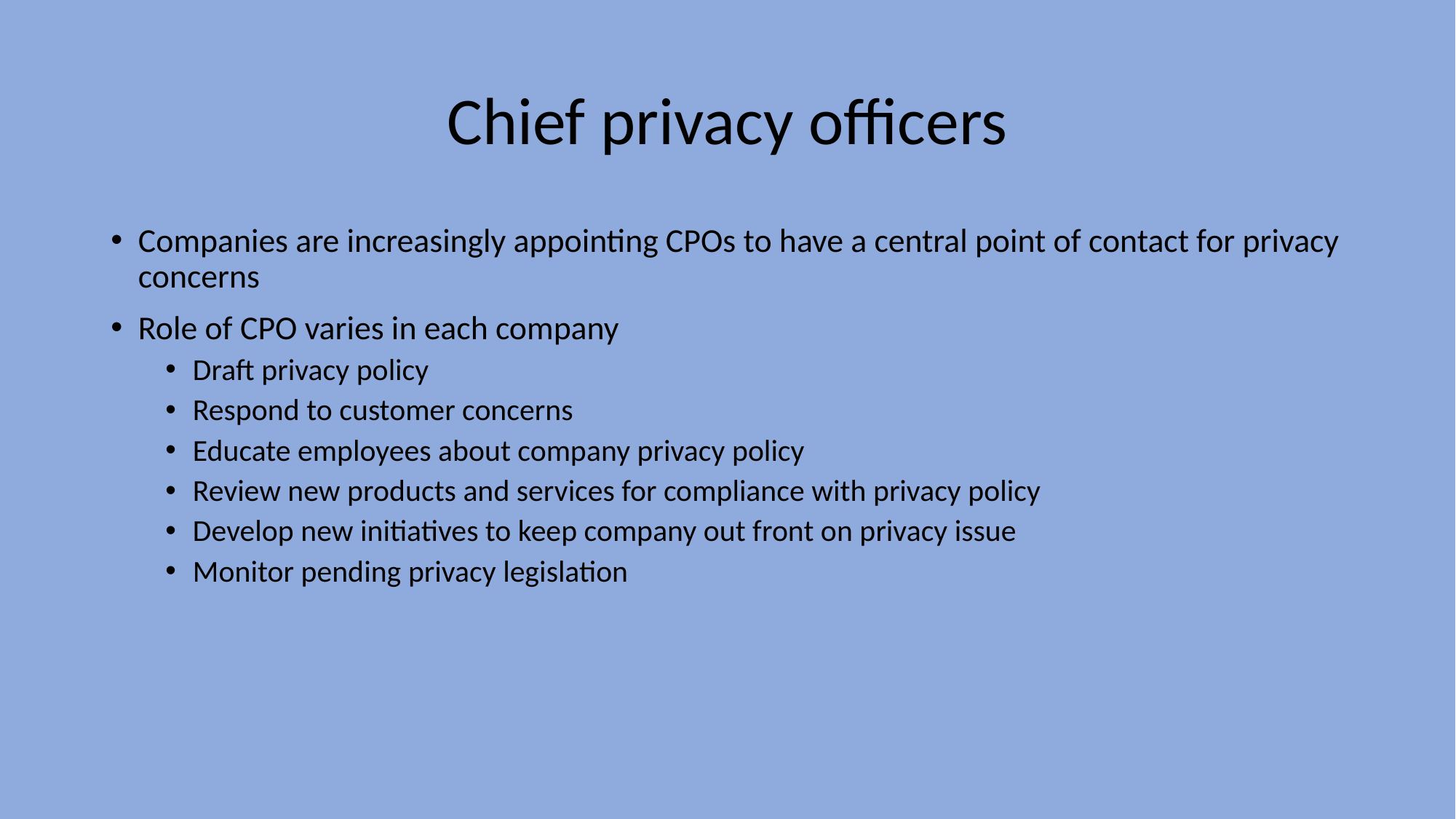

# Chief privacy officers
Companies are increasingly appointing CPOs to have a central point of contact for privacy concerns
Role of CPO varies in each company
Draft privacy policy
Respond to customer concerns
Educate employees about company privacy policy
Review new products and services for compliance with privacy policy
Develop new initiatives to keep company out front on privacy issue
Monitor pending privacy legislation